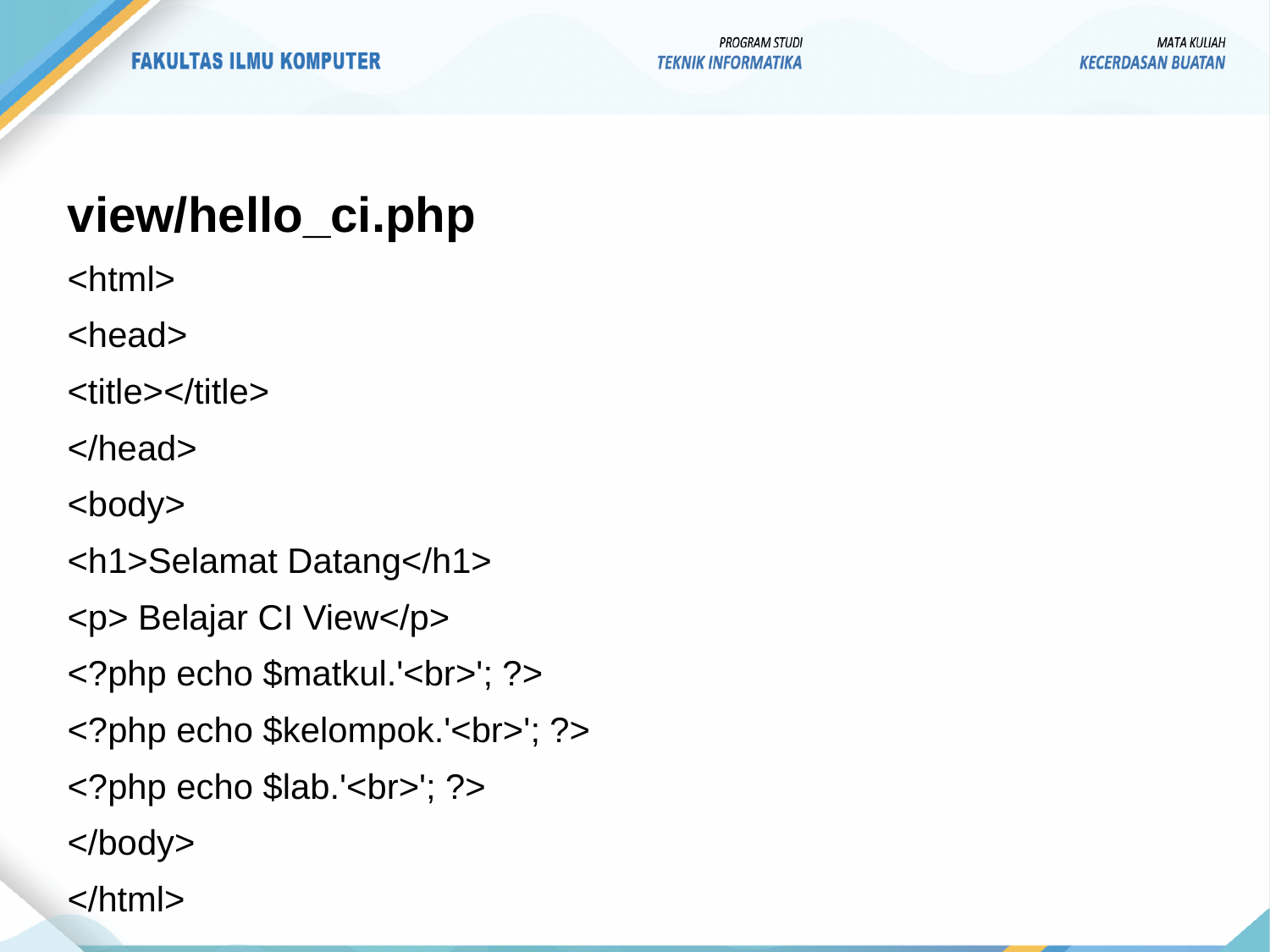

#
view/hello_ci.php
<html>
<head>
<title></title>
</head>
<body>
<h1>Selamat Datang</h1>
<p> Belajar CI View</p>
<?php echo $matkul.'<br>'; ?>
<?php echo $kelompok.'<br>'; ?>
<?php echo $lab.'<br>'; ?>
</body>
</html>